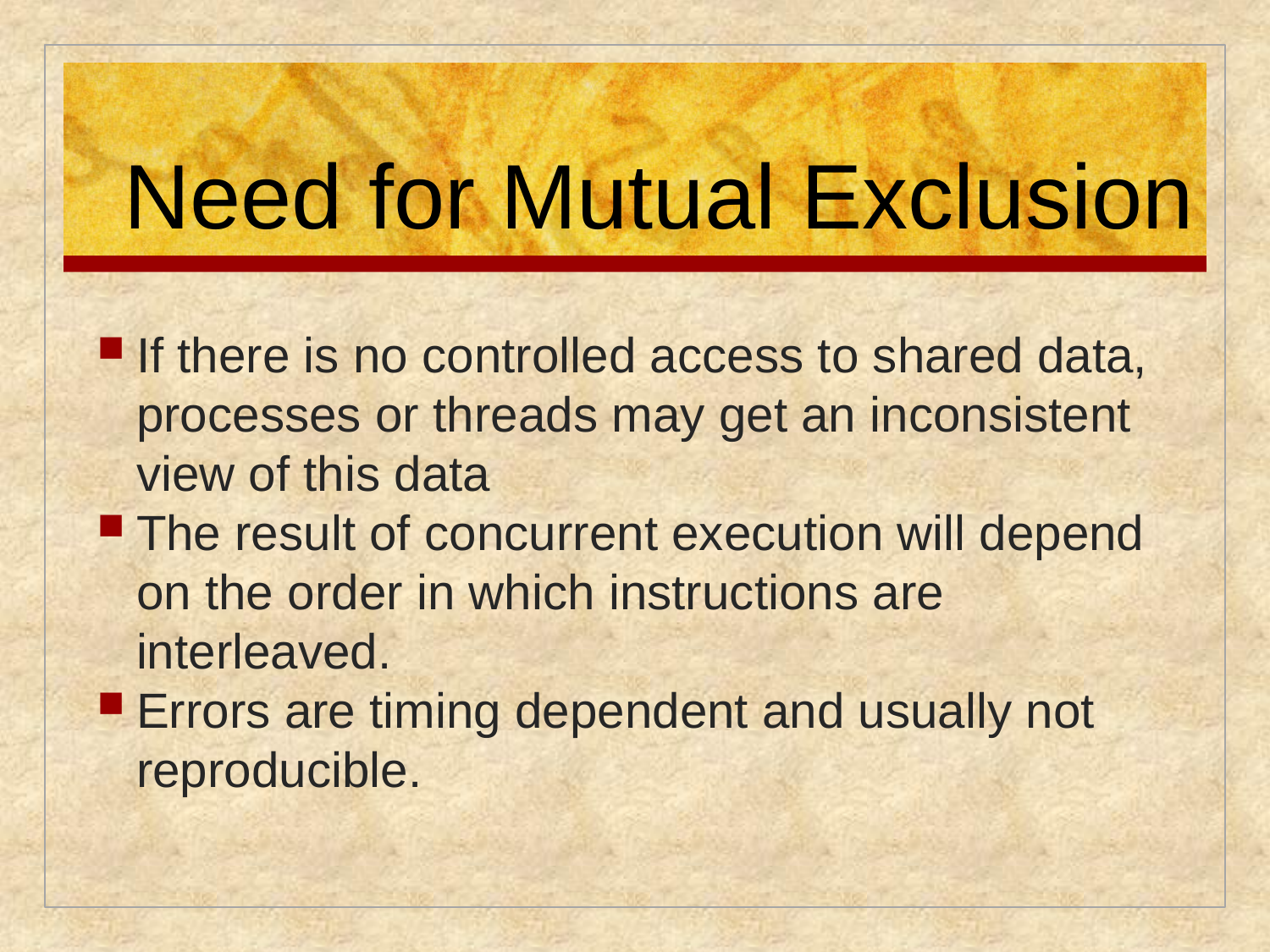

Need for Mutual Exclusion
If there is no controlled access to shared data, processes or threads may get an inconsistent view of this data
The result of concurrent execution will depend on the order in which instructions are interleaved.
Errors are timing dependent and usually not reproducible.